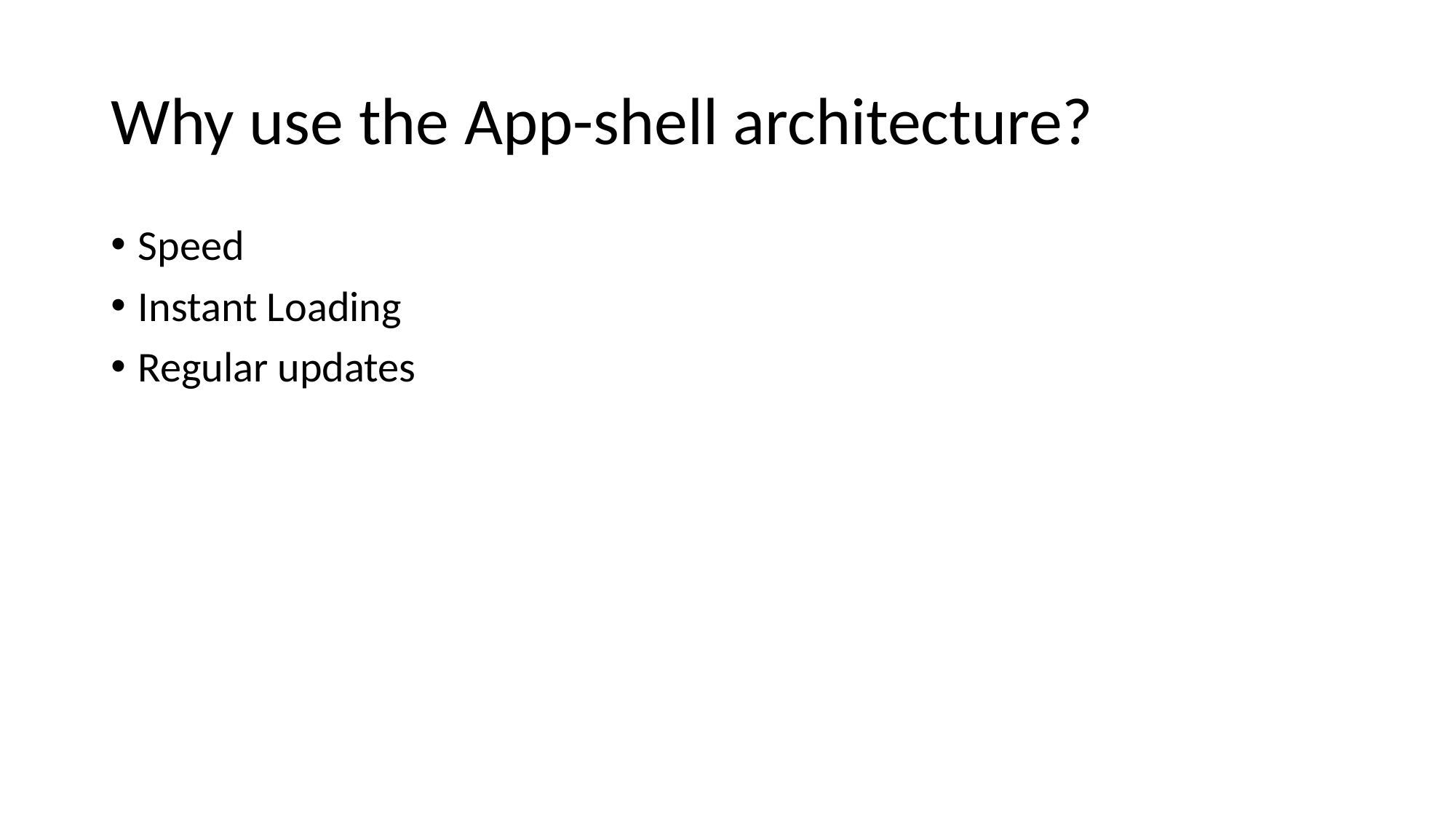

# Why use the App-shell architecture?
Speed
Instant Loading
Regular updates